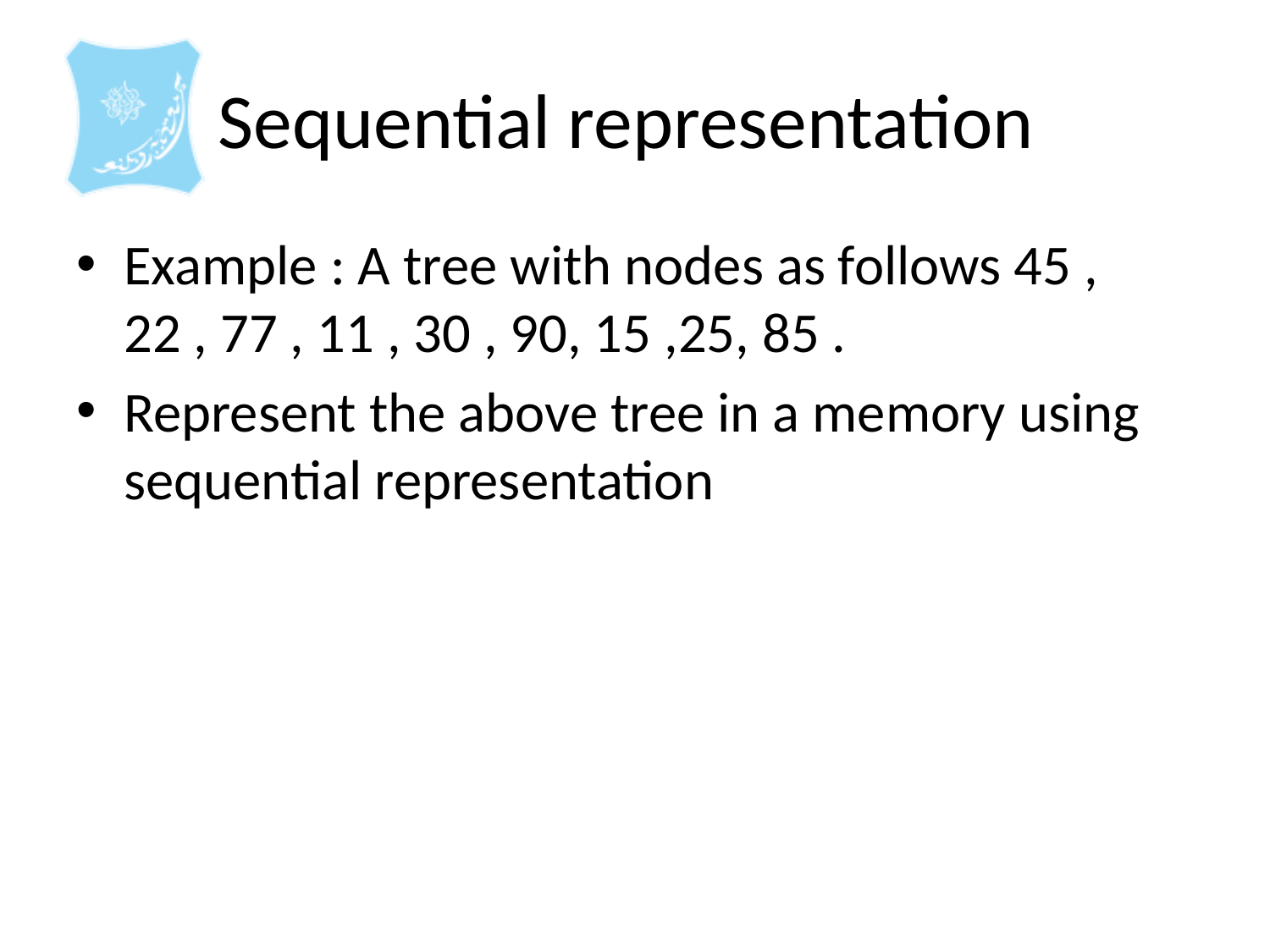

# Sequential representation
Example : A tree with nodes as follows 45 , 22 , 77 , 11 , 30 , 90, 15 ,25, 85 .
Represent the above tree in a memory using sequential representation